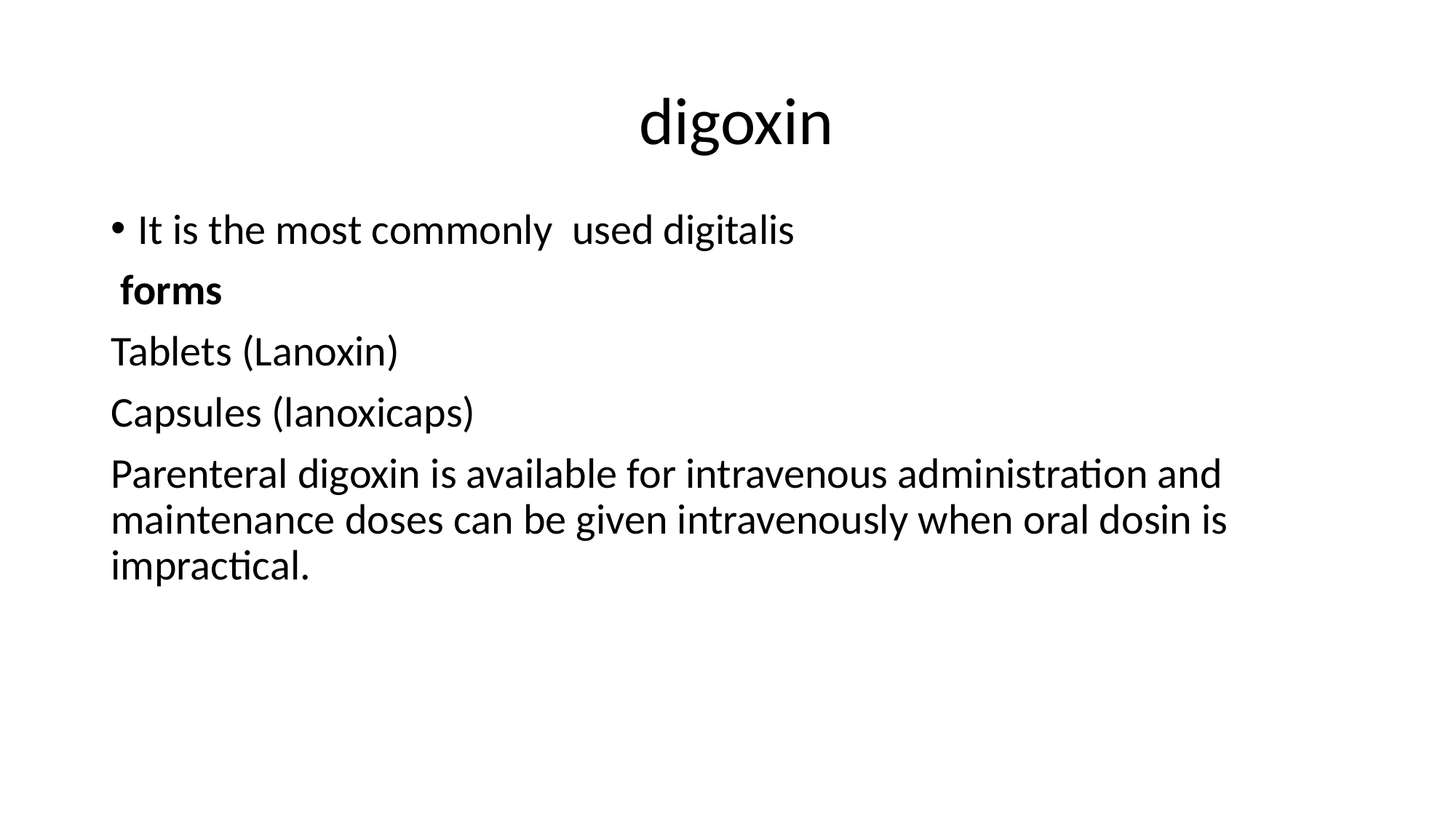

# digoxin
It is the most commonly  used digitalis
 forms
Tablets (Lanoxin)
Capsules (lanoxicaps)
Parenteral digoxin is available for intravenous administration and maintenance doses can be given intravenously when oral dosin is impractical.